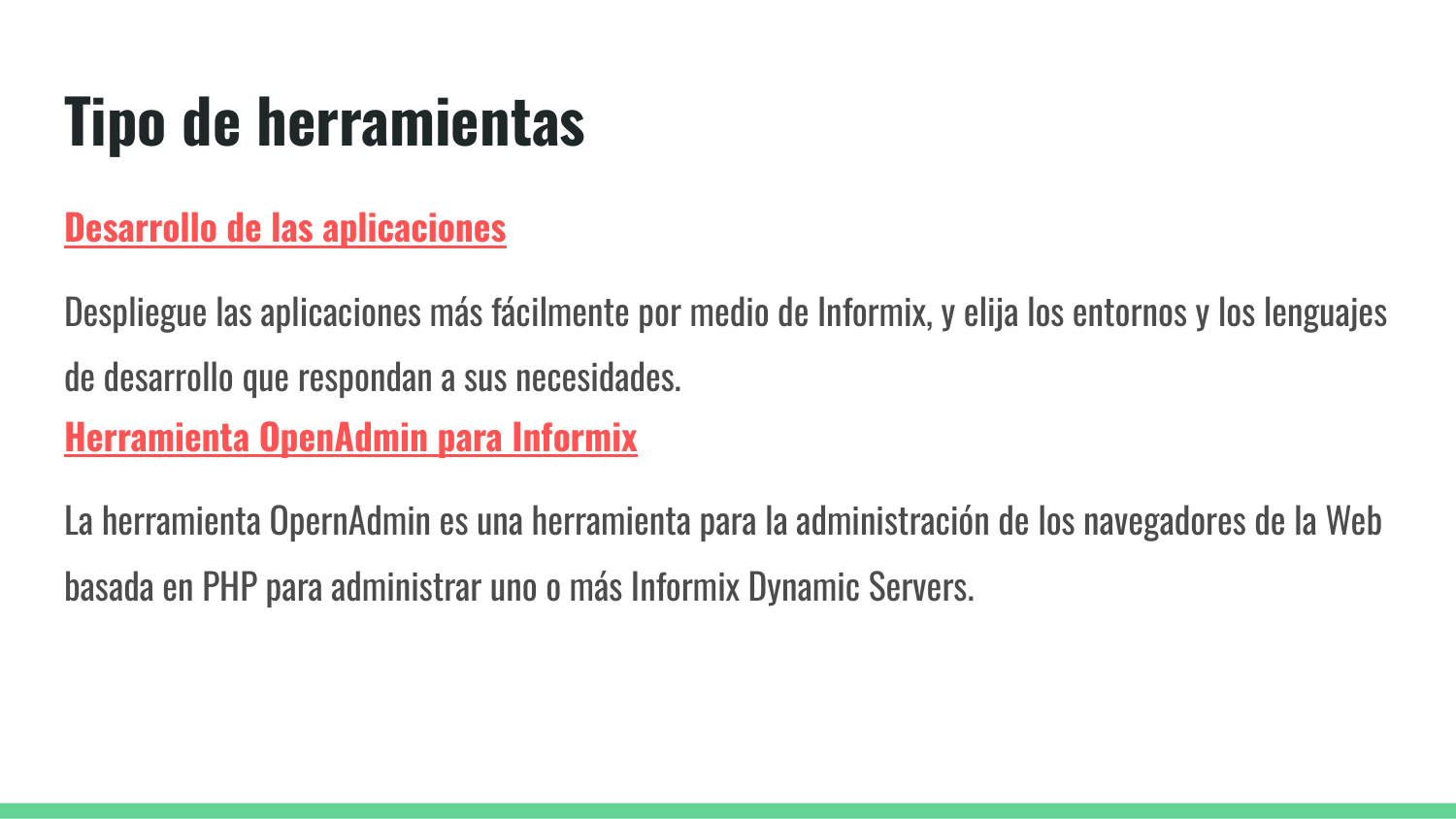

# Tipo de herramientas
Desarrollo de las aplicaciones
Despliegue las aplicaciones más fácilmente por medio de Informix, y elija los entornos y los lenguajes de desarrollo que respondan a sus necesidades.
Herramienta OpenAdmin para Informix
La herramienta OpernAdmin es una herramienta para la administración de los navegadores de la Web basada en PHP para administrar uno o más Informix Dynamic Servers.